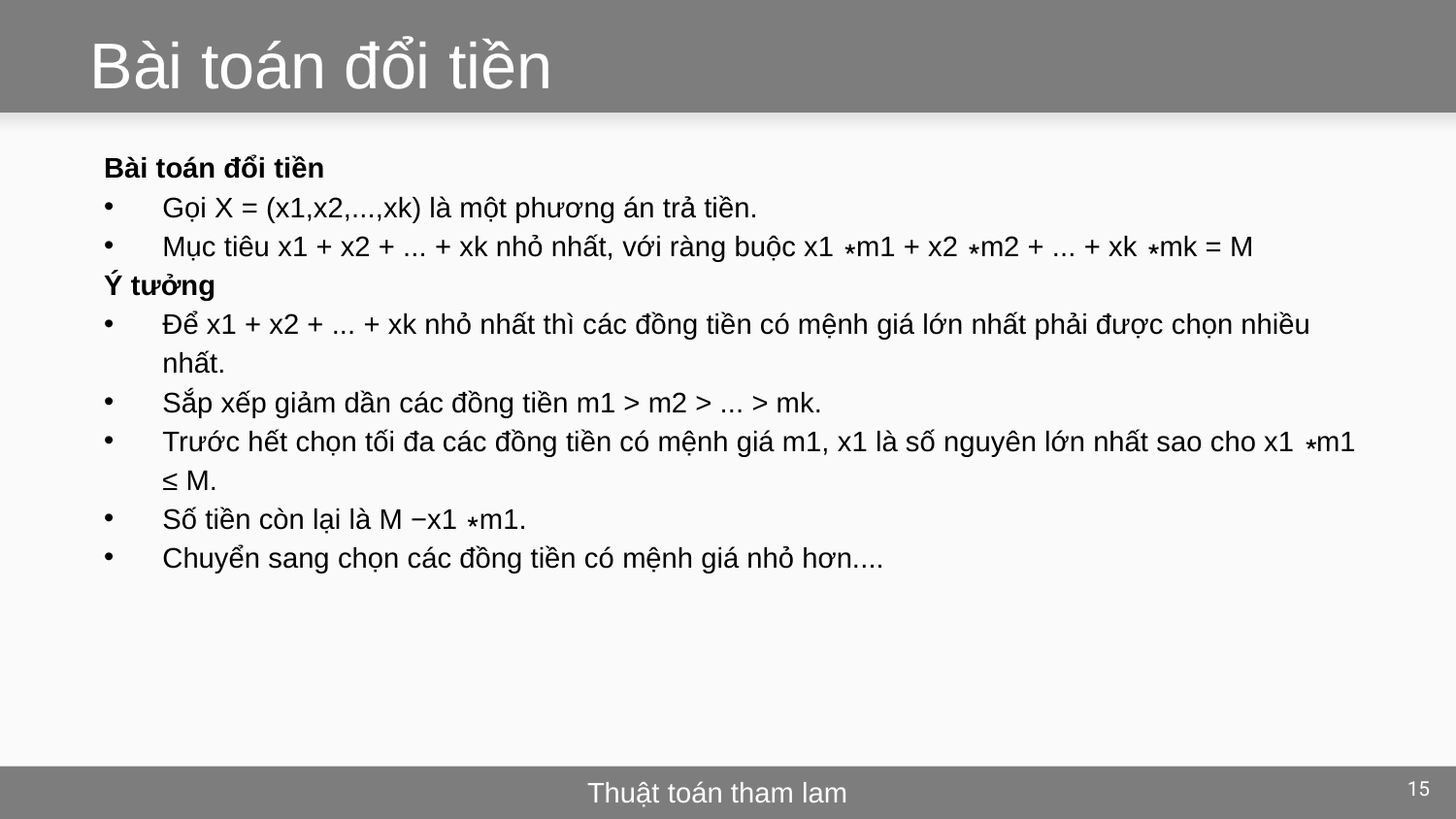

# Bài toán đổi tiền
Bài toán đổi tiền
Gọi X = (x1,x2,...,xk) là một phương án trả tiền.
Mục tiêu x1 + x2 + ... + xk nhỏ nhất, với ràng buộc x1 ∗m1 + x2 ∗m2 + ... + xk ∗mk = M
Ý tưởng
Để x1 + x2 + ... + xk nhỏ nhất thì các đồng tiền có mệnh giá lớn nhất phải được chọn nhiều nhất.
Sắp xếp giảm dần các đồng tiền m1 > m2 > ... > mk.
Trước hết chọn tối đa các đồng tiền có mệnh giá m1, x1 là số nguyên lớn nhất sao cho x1 ∗m1 ≤ M.
Số tiền còn lại là M −x1 ∗m1.
Chuyển sang chọn các đồng tiền có mệnh giá nhỏ hơn....
15